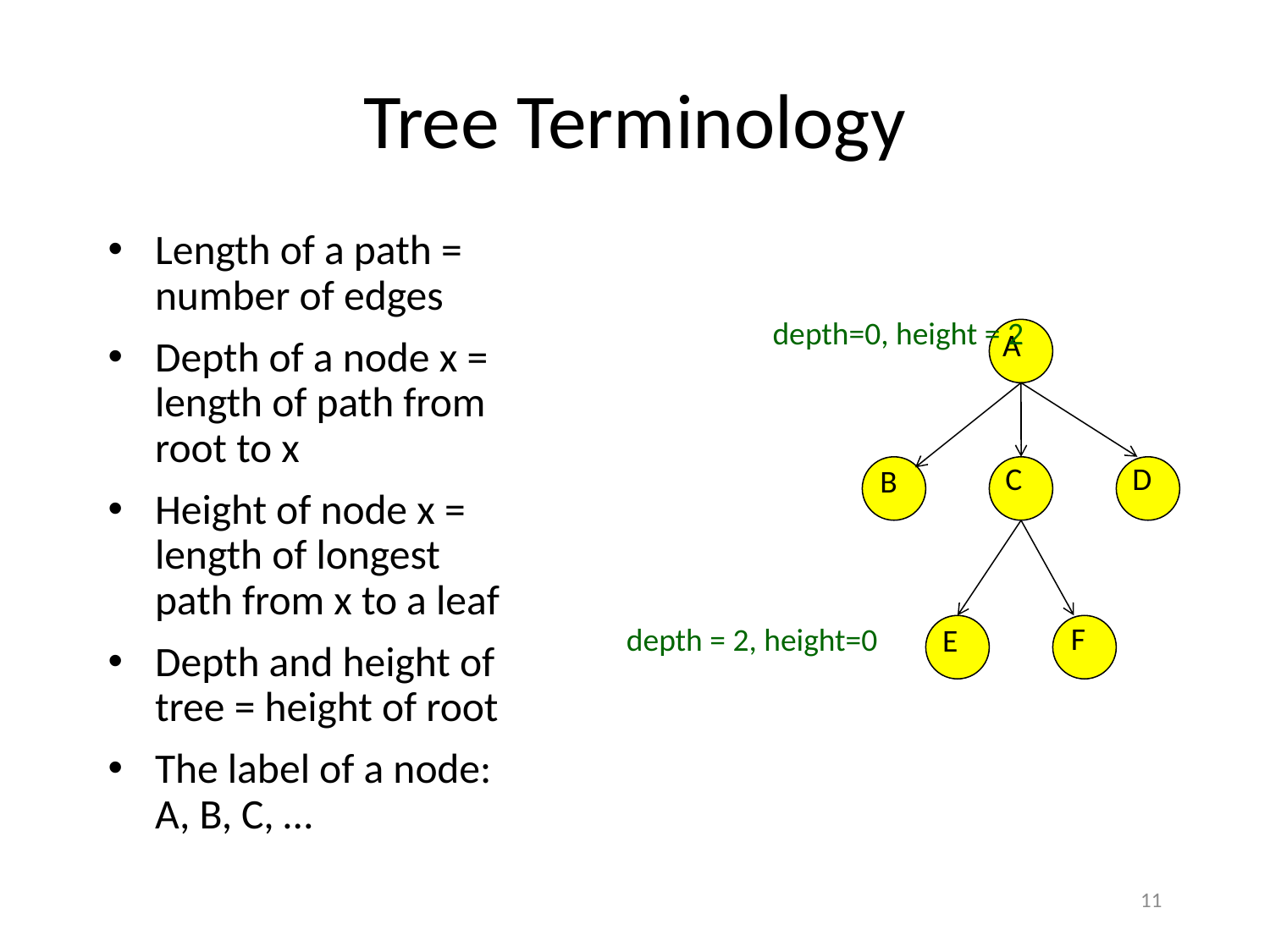

# Tree Terminology
Length of a path = number of edges
Depth of a node x = length of path from root to x
Height of node x = length of longest path from x to a leaf
Depth and height of tree = height of root
The label of a node: A, B, C, …
depth=0, height = 2
A

C
D
B

F
depth = 2, height=0
E

11